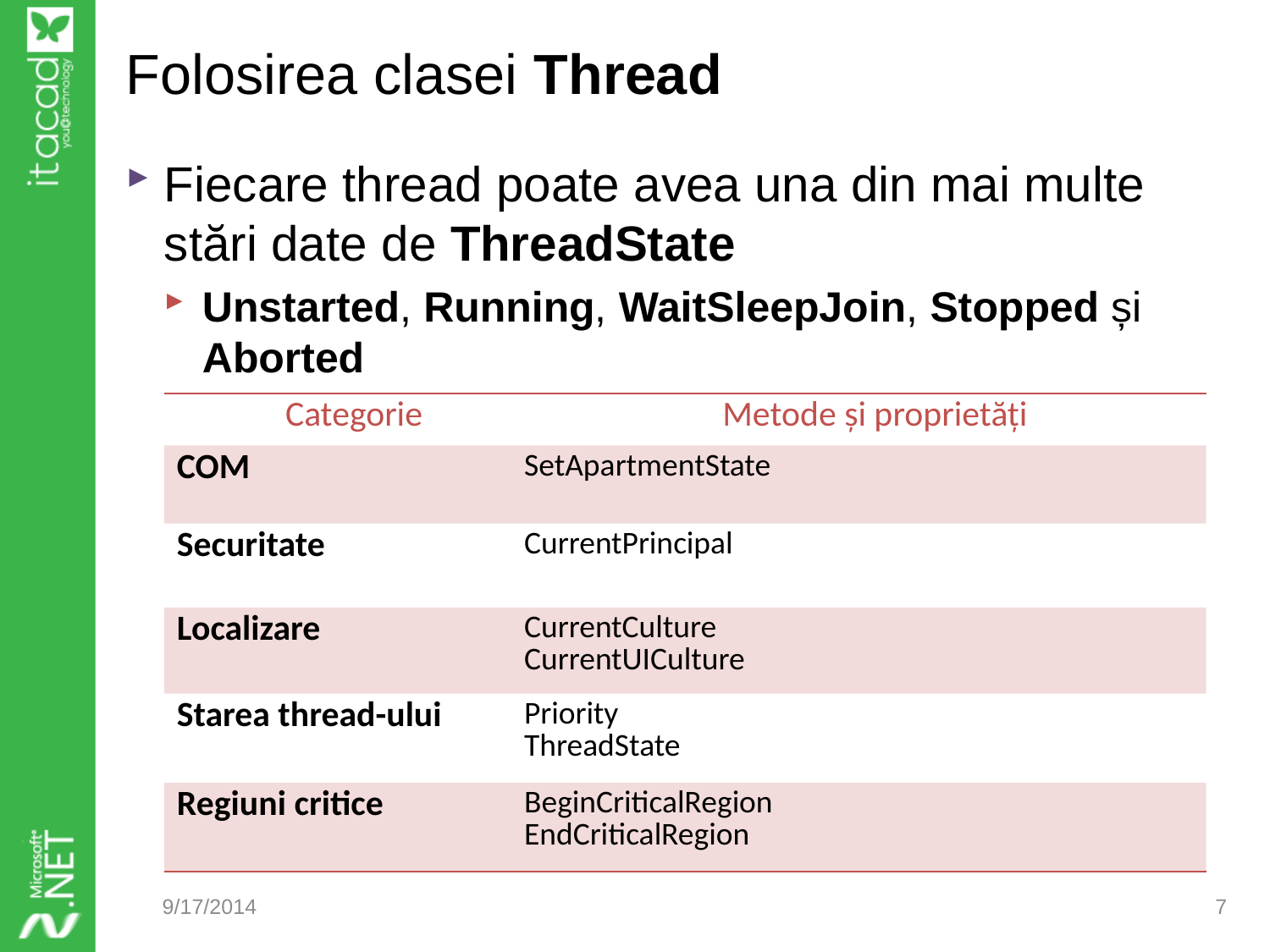

# Folosirea clasei Thread
Fiecare thread poate avea una din mai multe stări date de ThreadState
Unstarted, Running, WaitSleepJoin, Stopped și Aborted
| Categorie | Metode și proprietăți |
| --- | --- |
| COM | SetApartmentState |
| Securitate | CurrentPrincipal |
| Localizare | CurrentCulture CurrentUICulture |
| Starea thread-ului | Priority ThreadState |
| Regiuni critice | BeginCriticalRegion EndCriticalRegion |
9/17/2014
7